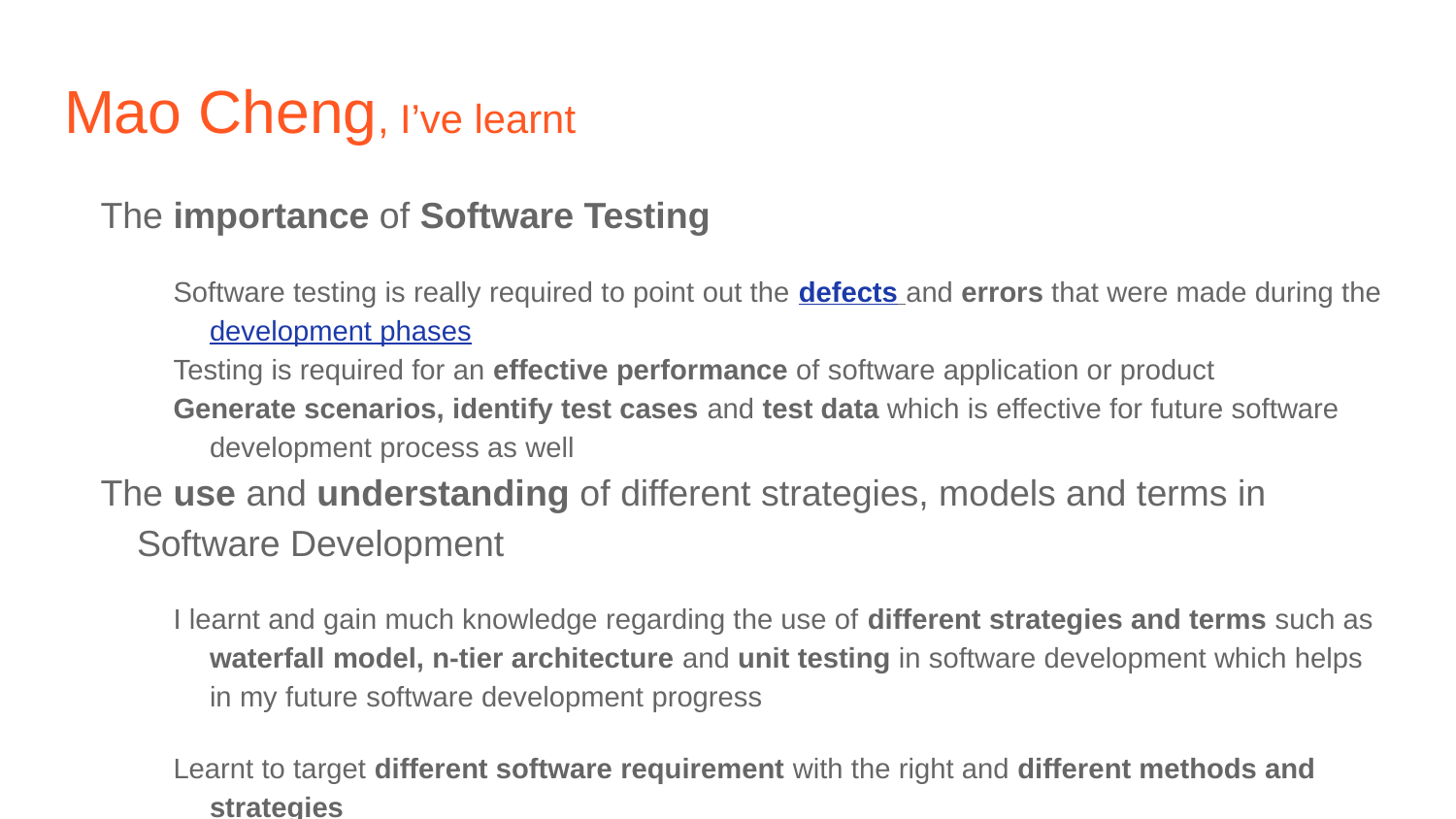

# Mao Cheng, I’ve learnt

The importance of Software Testing
Software testing is really required to point out the defects and errors that were made during the development phases
Testing is required for an effective performance of software application or product
Generate scenarios, identify test cases and test data which is effective for future software development process as well
The use and understanding of different strategies, models and terms in Software Development
I learnt and gain much knowledge regarding the use of different strategies and terms such as waterfall model, n-tier architecture and unit testing in software development which helps in my future software development progress
Learnt to target different software requirement with the right and different methods and strategies